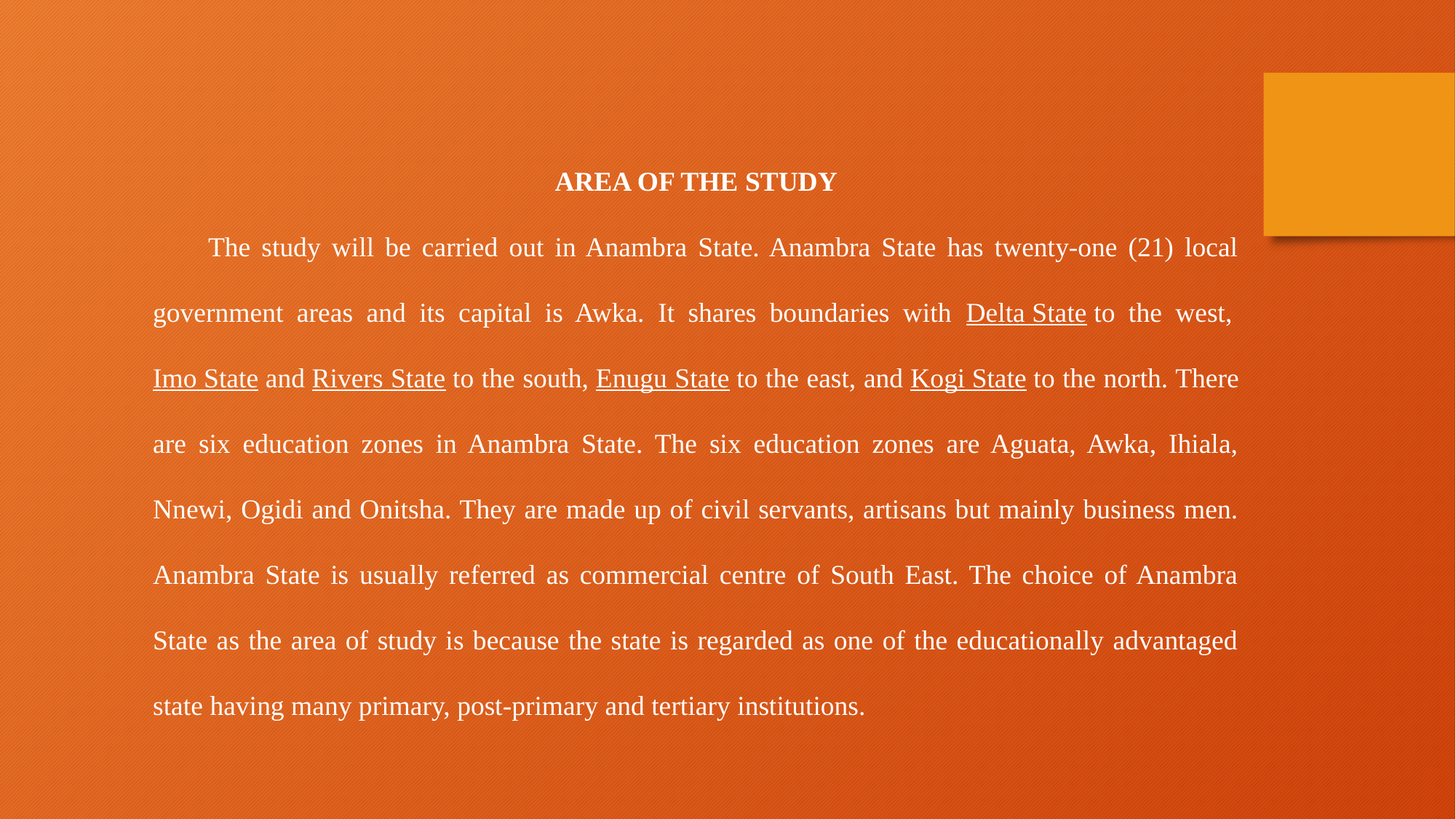

AREA OF THE STUDY
     The study will be carried out in Anambra State. Anambra State has twenty-one (21) local government areas and its capital is Awka. It shares boundaries with Delta State to the west, Imo State and Rivers State to the south, Enugu State to the east, and Kogi State to the north. There are six education zones in Anambra State. The six education zones are Aguata, Awka, Ihiala, Nnewi, Ogidi and Onitsha. They are made up of civil servants, artisans but mainly business men. Anambra State is usually referred as commercial centre of South East. The choice of Anambra State as the area of study is because the state is regarded as one of the educationally advantaged state having many primary, post-primary and tertiary institutions.